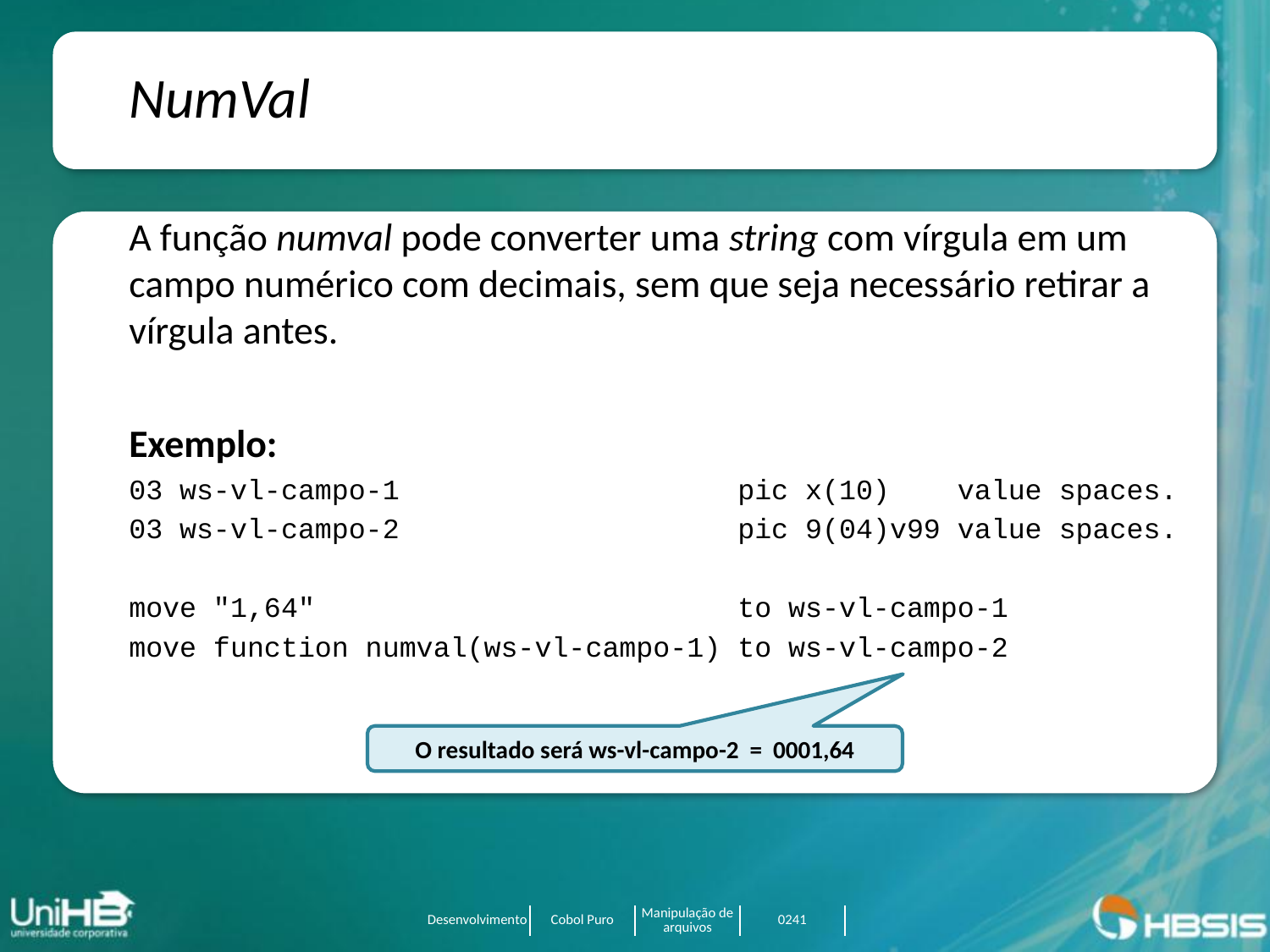

NumVal
A função numval pode converter uma string com vírgula em um campo numérico com decimais, sem que seja necessário retirar a vírgula antes.

Exemplo:
03 ws-vl-campo-1                    pic x(10)    value spaces.
03 ws-vl-campo-2                    pic 9(04)v99 value spaces.

move "1,64"                         to ws-vl-campo-1
move function numval(ws-vl-campo-1) to ws-vl-campo-2

O resultado será ws-vl-campo-2  =  0001,64